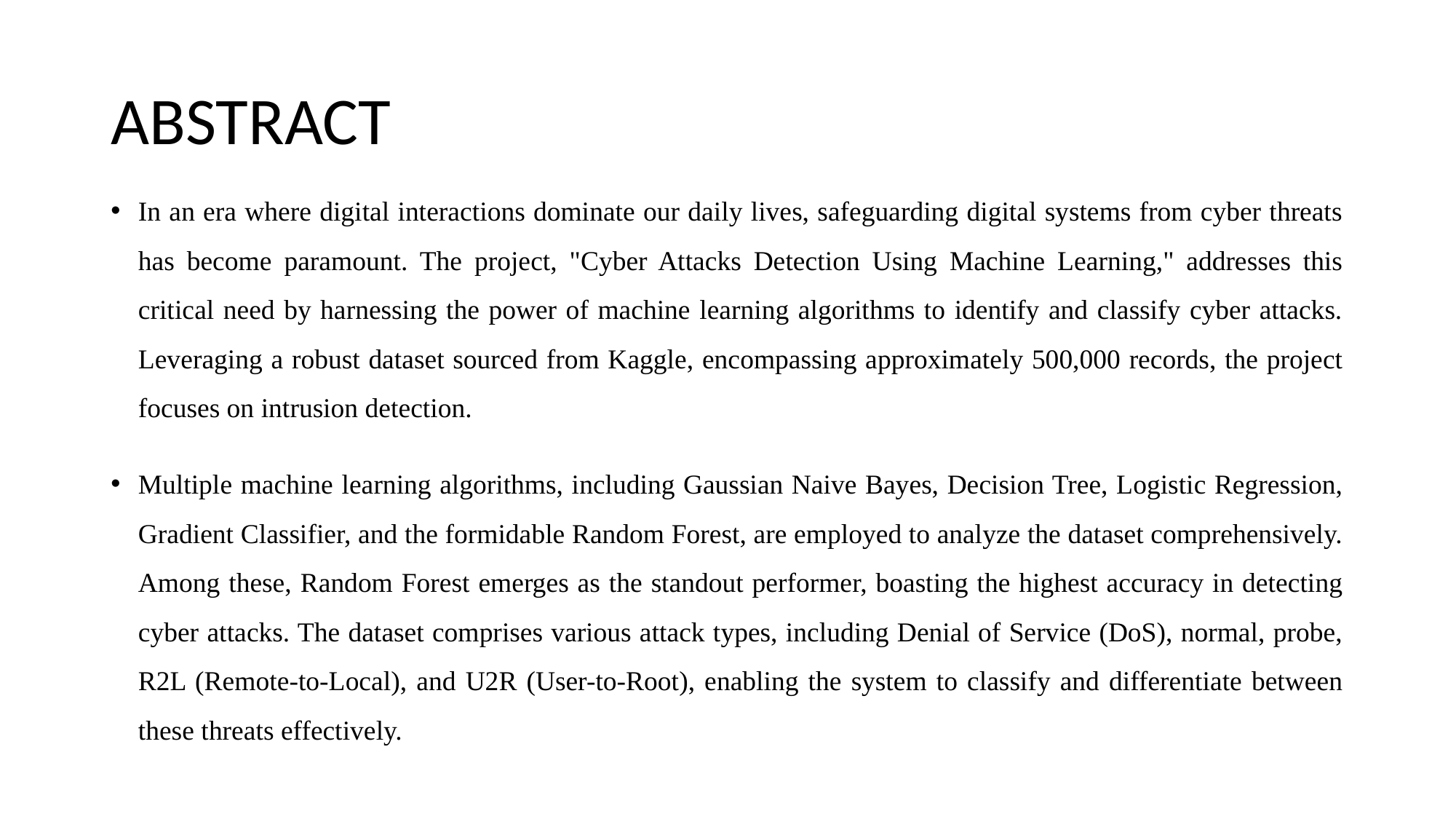

# ABSTRACT
In an era where digital interactions dominate our daily lives, safeguarding digital systems from cyber threats has become paramount. The project, "Cyber Attacks Detection Using Machine Learning," addresses this critical need by harnessing the power of machine learning algorithms to identify and classify cyber attacks. Leveraging a robust dataset sourced from Kaggle, encompassing approximately 500,000 records, the project focuses on intrusion detection.
Multiple machine learning algorithms, including Gaussian Naive Bayes, Decision Tree, Logistic Regression, Gradient Classifier, and the formidable Random Forest, are employed to analyze the dataset comprehensively. Among these, Random Forest emerges as the standout performer, boasting the highest accuracy in detecting cyber attacks. The dataset comprises various attack types, including Denial of Service (DoS), normal, probe, R2L (Remote-to-Local), and U2R (User-to-Root), enabling the system to classify and differentiate between these threats effectively.